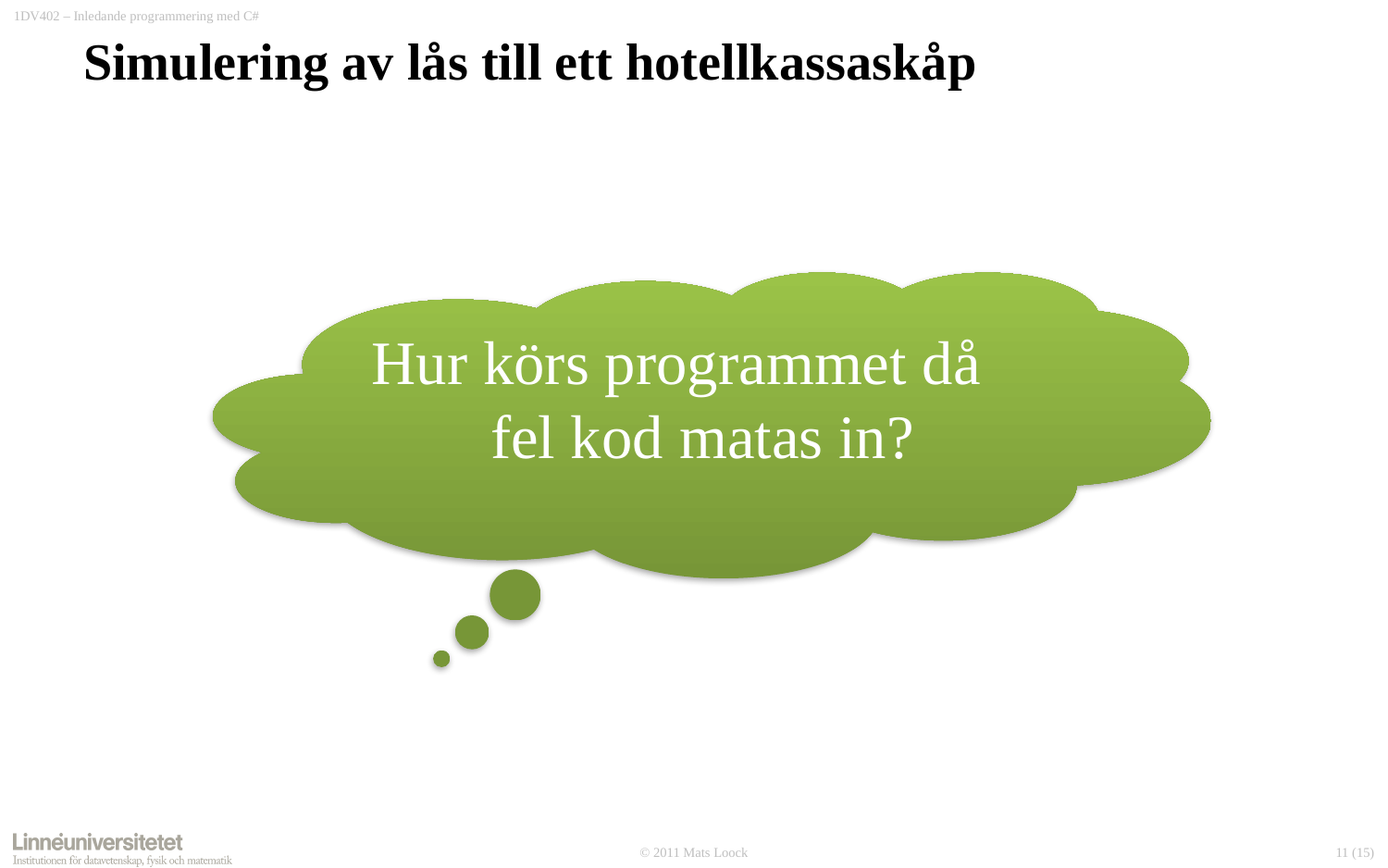

# Simulering av lås till ett hotellkassaskåp
Hur körs programmet då fel kod matas in?